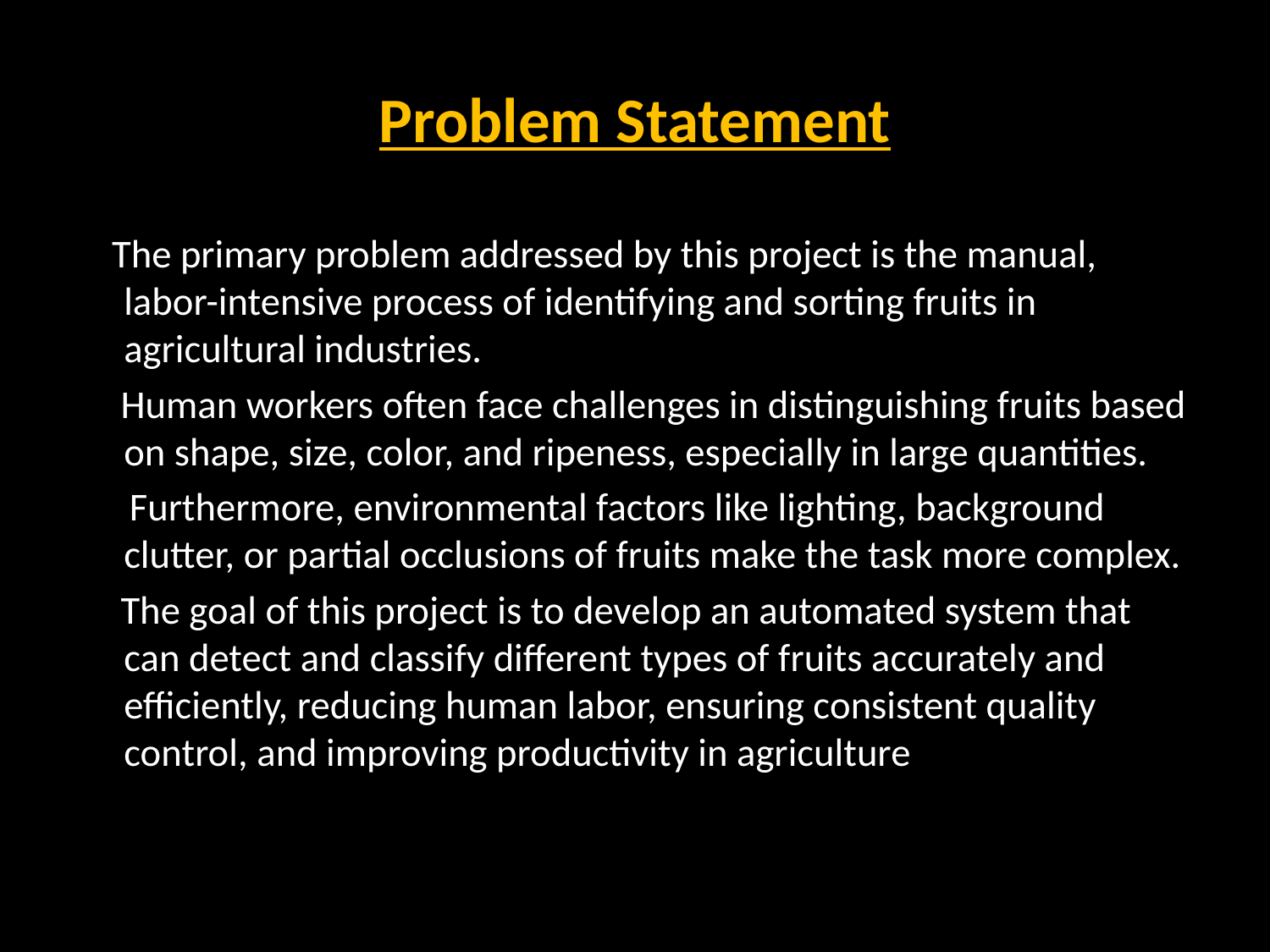

# Problem Statement
    The primary problem addressed by this project is the manual, labor-intensive process of identifying and sorting fruits in agricultural industries.
     Human workers often face challenges in distinguishing fruits based on shape, size, color, and ripeness, especially in large quantities.
      Furthermore, environmental factors like lighting, background clutter, or partial occlusions of fruits make the task more complex.
     The goal of this project is to develop an automated system that can detect and classify different types of fruits accurately and efficiently, reducing human labor, ensuring consistent quality control, and improving productivity in agriculture